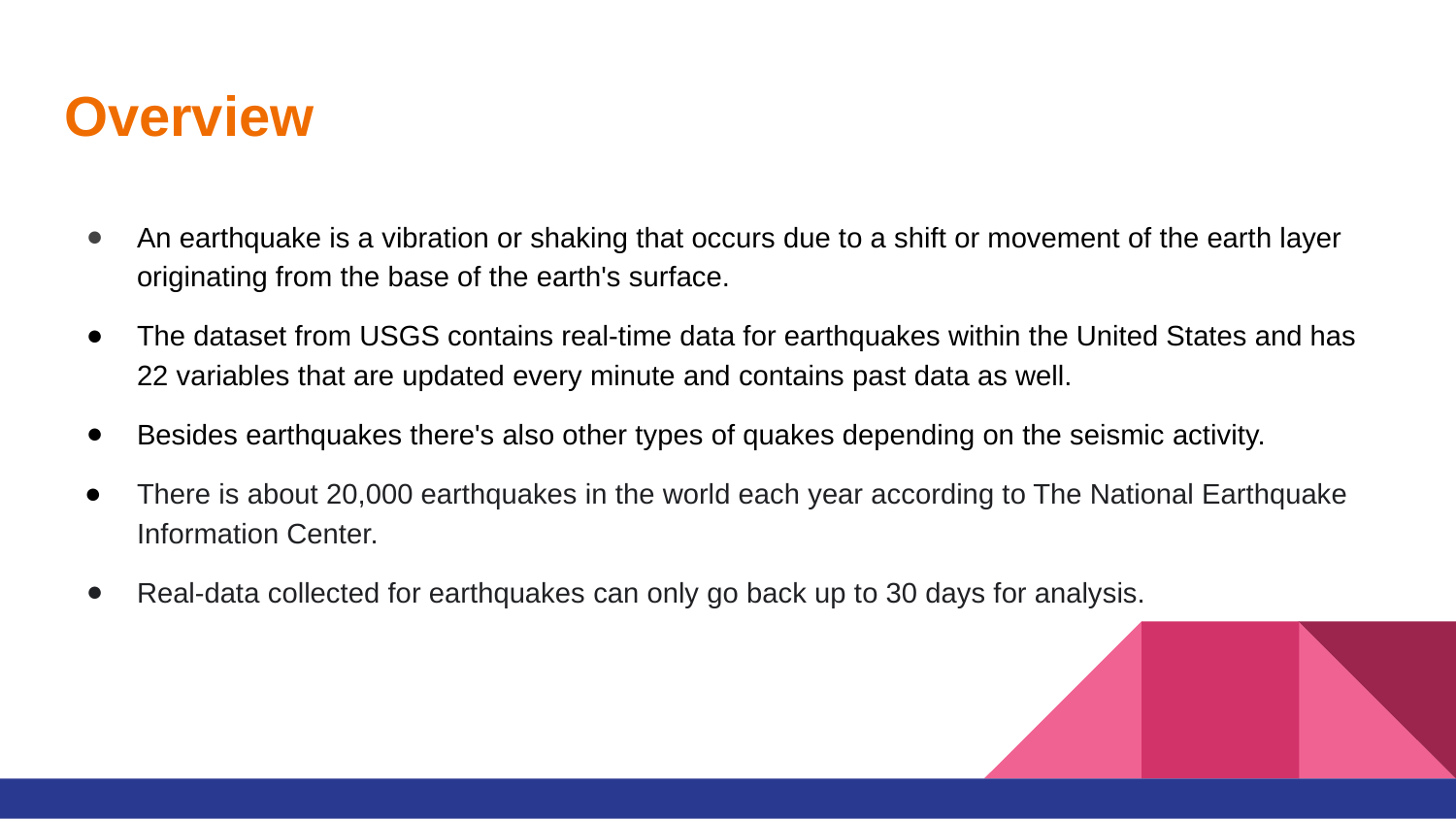

# Overview
An earthquake is a vibration or shaking that occurs due to a shift or movement of the earth layer originating from the base of the earth's surface.
The dataset from USGS contains real-time data for earthquakes within the United States and has 22 variables that are updated every minute and contains past data as well.
Besides earthquakes there's also other types of quakes depending on the seismic activity.
There is about 20,000 earthquakes in the world each year according to The National Earthquake Information Center.
Real-data collected for earthquakes can only go back up to 30 days for analysis.